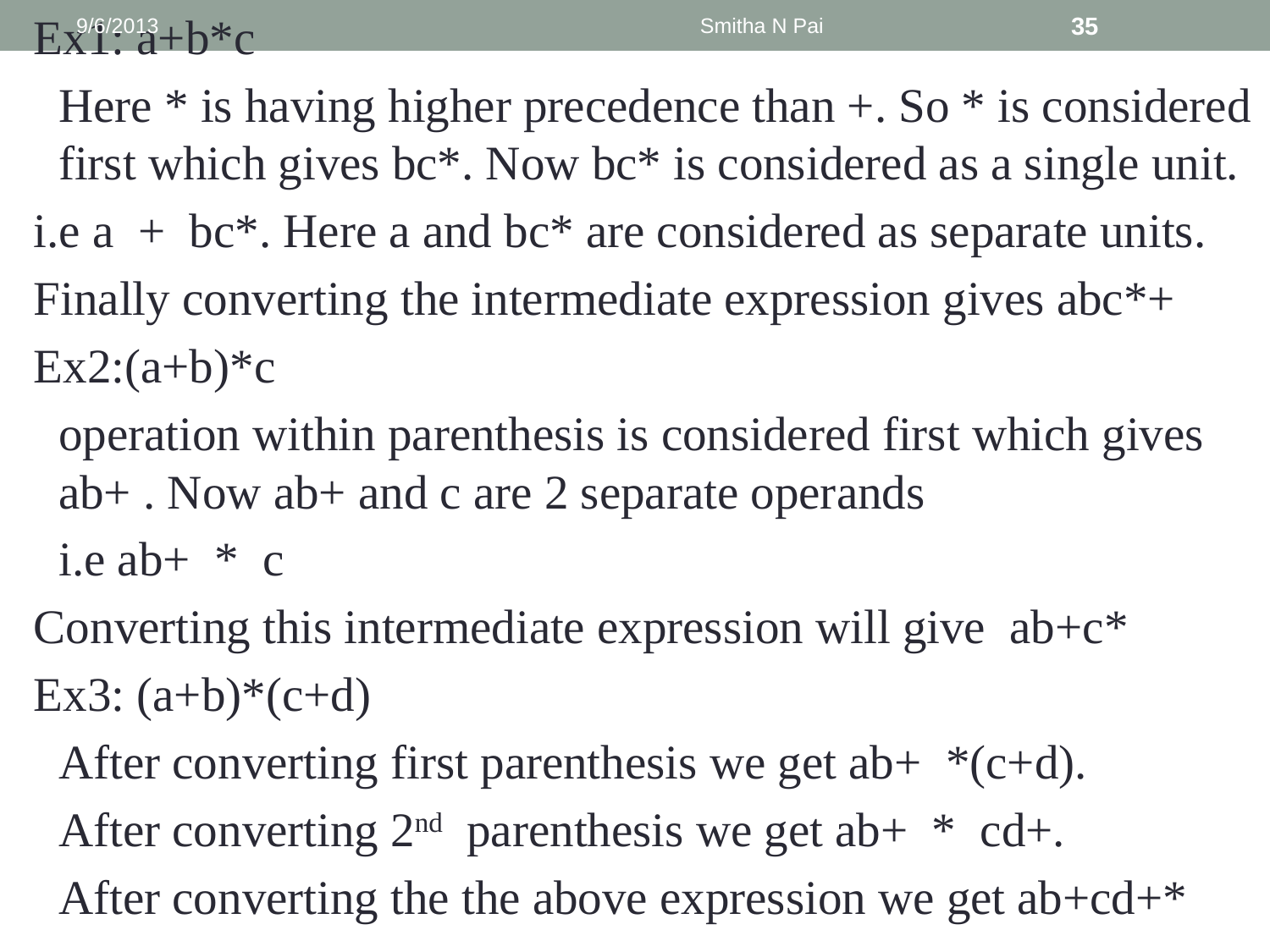

Ex1: a+b*c
	Here * is having higher precedence than +. So * is considered first which gives bc*. Now bc* is considered as a single unit.
i.e a  +  bc*. Here a and bc* are considered as separate units.
Finally converting the intermediate expression gives abc*+
Ex2:(a+b)*c
	operation within parenthesis is considered first which gives ab+ . Now ab+ and c are 2 separate operands
	i.e ab+  *  c
Converting this intermediate expression will give  ab+c*
Ex3: (a+b)*(c+d)
	After converting first parenthesis we get ab+  *(c+d).
	After converting 2nd  parenthesis we get ab+  *  cd+.
	After converting the the above expression we get ab+cd+*

9/6/2013
Smitha N Pai
35